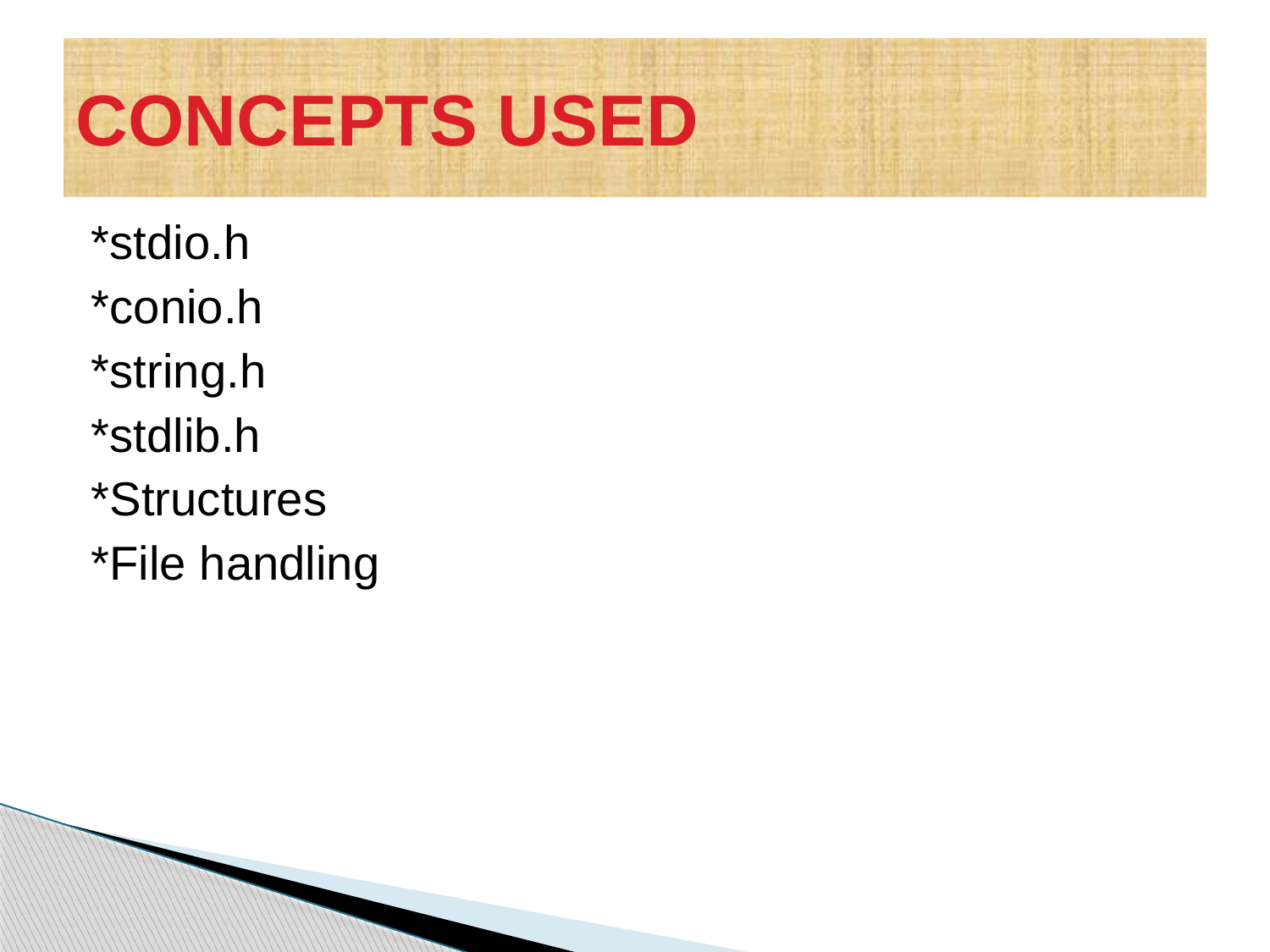

# CONCEPTS USED
*stdio.h
*conio.h
*string.h
*stdlib.h
*Structures
*File handling